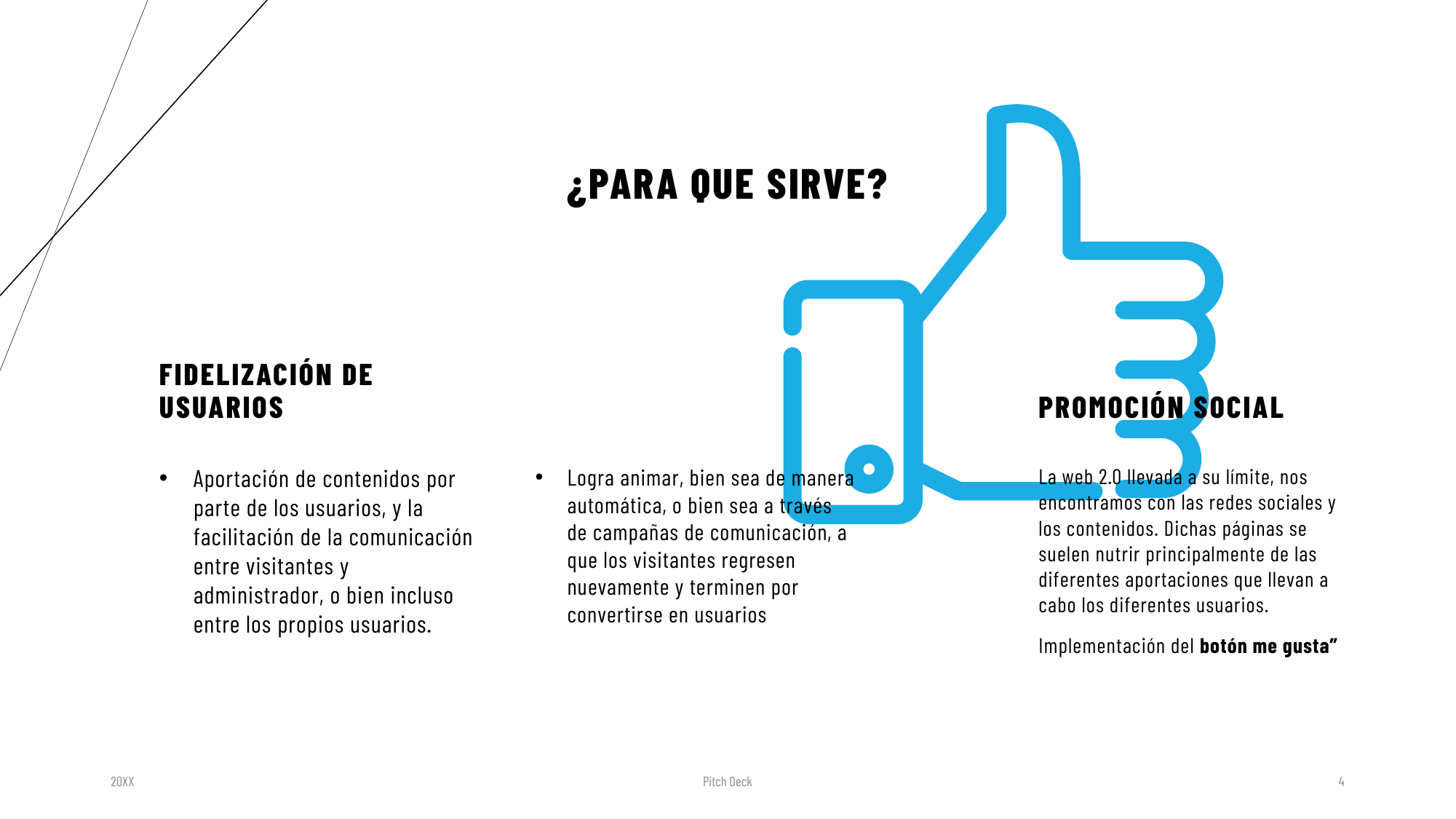

# ¿Para que sirve?

Fidelización de usuarios
Promoción social
Aportación de contenidos por parte de los usuarios, y la facilitación de la comunicación entre visitantes y administrador, o bien incluso entre los propios usuarios.
Logra animar, bien sea de manera automática, o bien sea a través de campañas de comunicación, a que los visitantes regresen nuevamente y terminen por convertirse en usuarios
La web 2.0 llevada a su límite, nos encontramos con las redes sociales y los contenidos. Dichas páginas se suelen nutrir principalmente de las diferentes aportaciones que llevan a cabo los diferentes usuarios.
Implementación del botón me gusta”
20XX
Pitch Deck
4